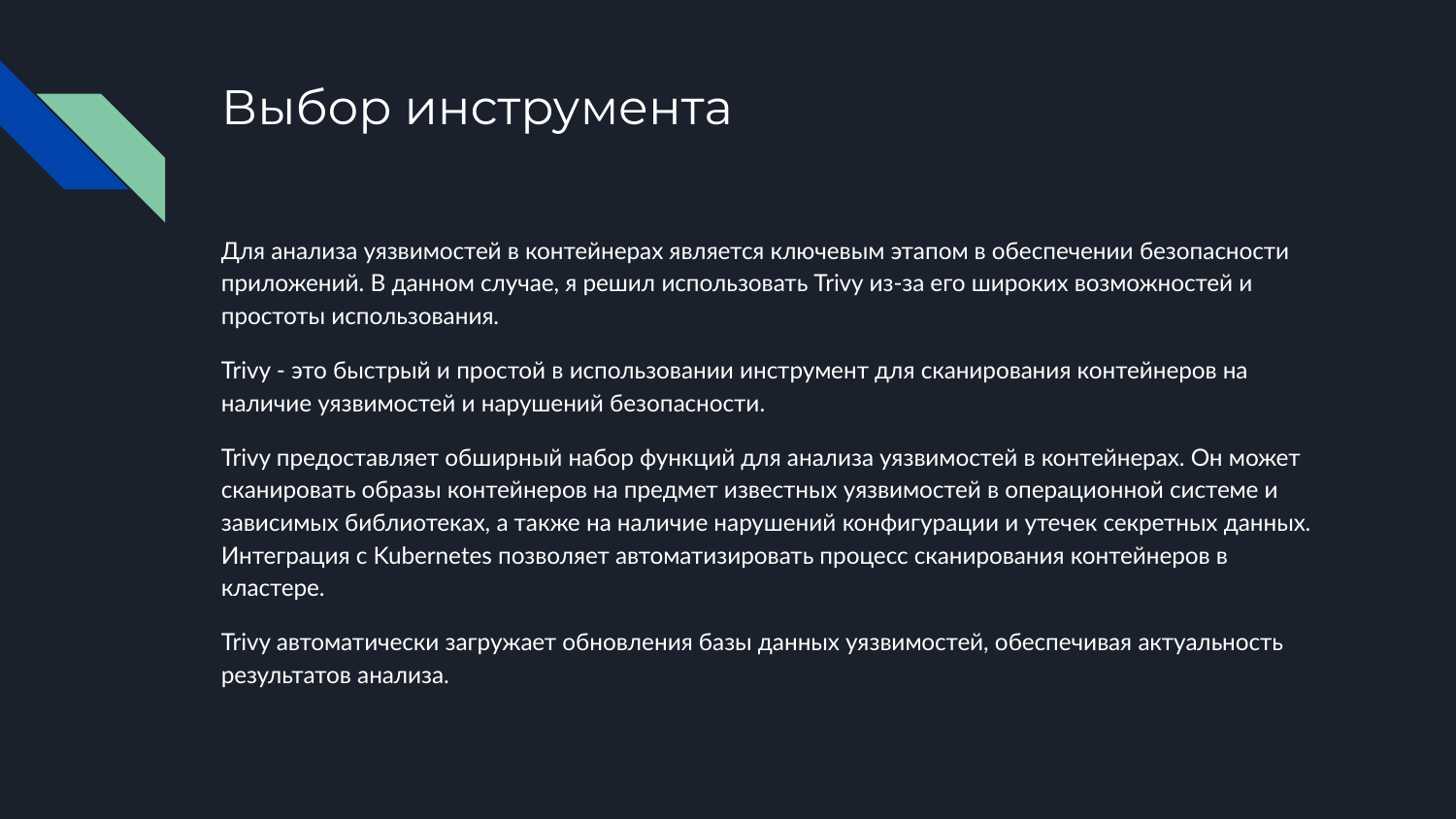

# Выбор инструмента
Для анализа уязвимостей в контейнерах является ключевым этапом в обеспечении безопасности приложений. В данном случае, я решил использовать Trivy из-за его широких возможностей и простоты использования.
Trivy - это быстрый и простой в использовании инструмент для сканирования контейнеров на наличие уязвимостей и нарушений безопасности.
Trivy предоставляет обширный набор функций для анализа уязвимостей в контейнерах. Он может сканировать образы контейнеров на предмет известных уязвимостей в операционной системе и зависимых библиотеках, а также на наличие нарушений конфигурации и утечек секретных данных.
Интеграция с Kubernetes позволяет автоматизировать процесс сканирования контейнеров в кластере.
Trivy автоматически загружает обновления базы данных уязвимостей, обеспечивая актуальность результатов анализа.